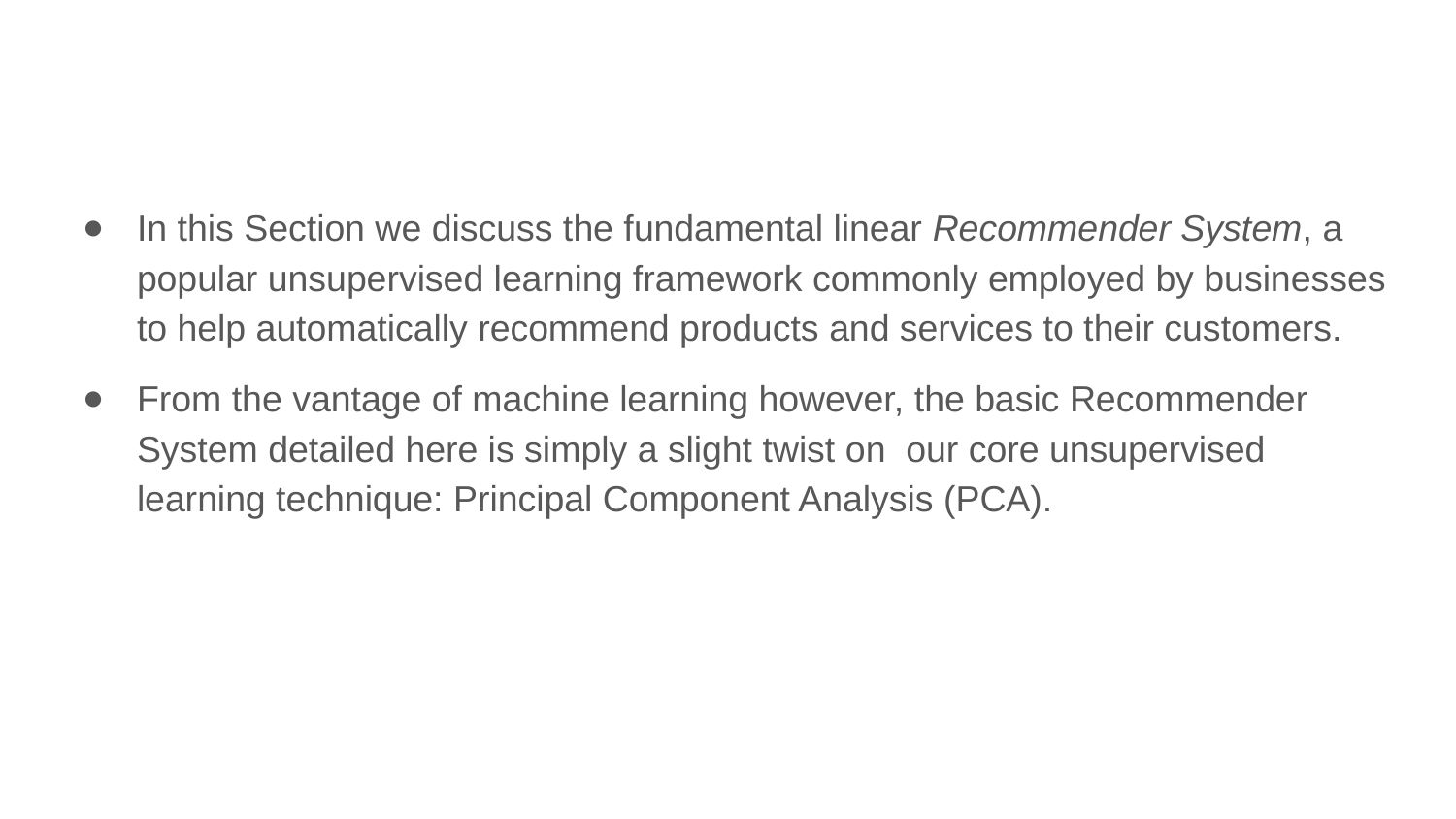

In this Section we discuss the fundamental linear Recommender System, a popular unsupervised learning framework commonly employed by businesses to help automatically recommend products and services to their customers.
From the vantage of machine learning however, the basic Recommender System detailed here is simply a slight twist on  our core unsupervised learning technique: Principal Component Analysis (PCA).